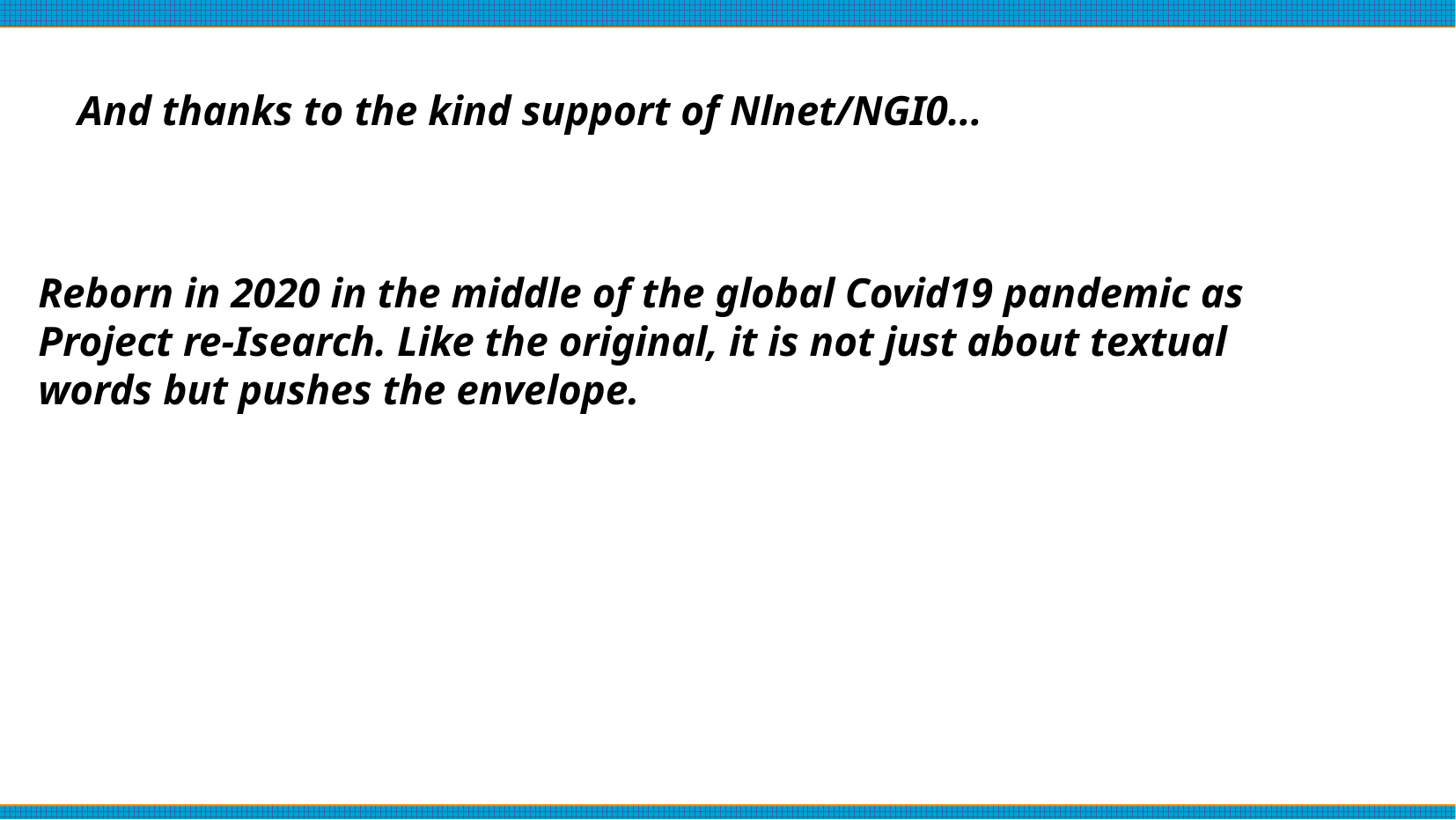

And thanks to the kind support of Nlnet/NGI0...
#
Reborn in 2020 in the middle of the global Covid19 pandemic as Project re-Isearch. Like the original, it is not just about textual words but pushes the envelope.